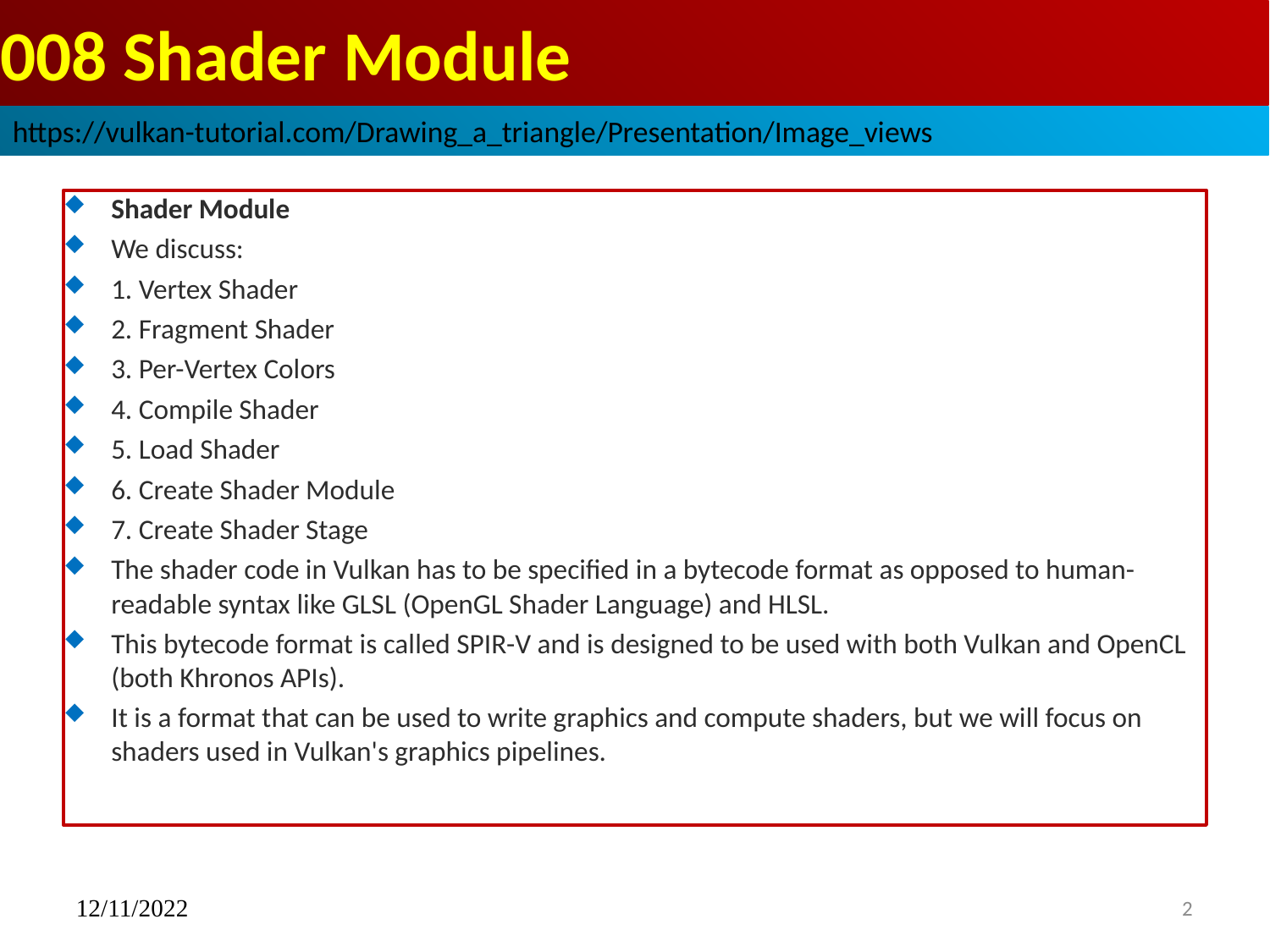

# 008 Shader Module
https://vulkan-tutorial.com/Drawing_a_triangle/Presentation/Image_views
Shader Module
We discuss:
1. Vertex Shader
2. Fragment Shader
3. Per-Vertex Colors
4. Compile Shader
5. Load Shader
6. Create Shader Module
7. Create Shader Stage
The shader code in Vulkan has to be specified in a bytecode format as opposed to human-readable syntax like GLSL (OpenGL Shader Language) and HLSL.
This bytecode format is called SPIR-V and is designed to be used with both Vulkan and OpenCL (both Khronos APIs).
It is a format that can be used to write graphics and compute shaders, but we will focus on shaders used in Vulkan's graphics pipelines.
12/11/2022
2